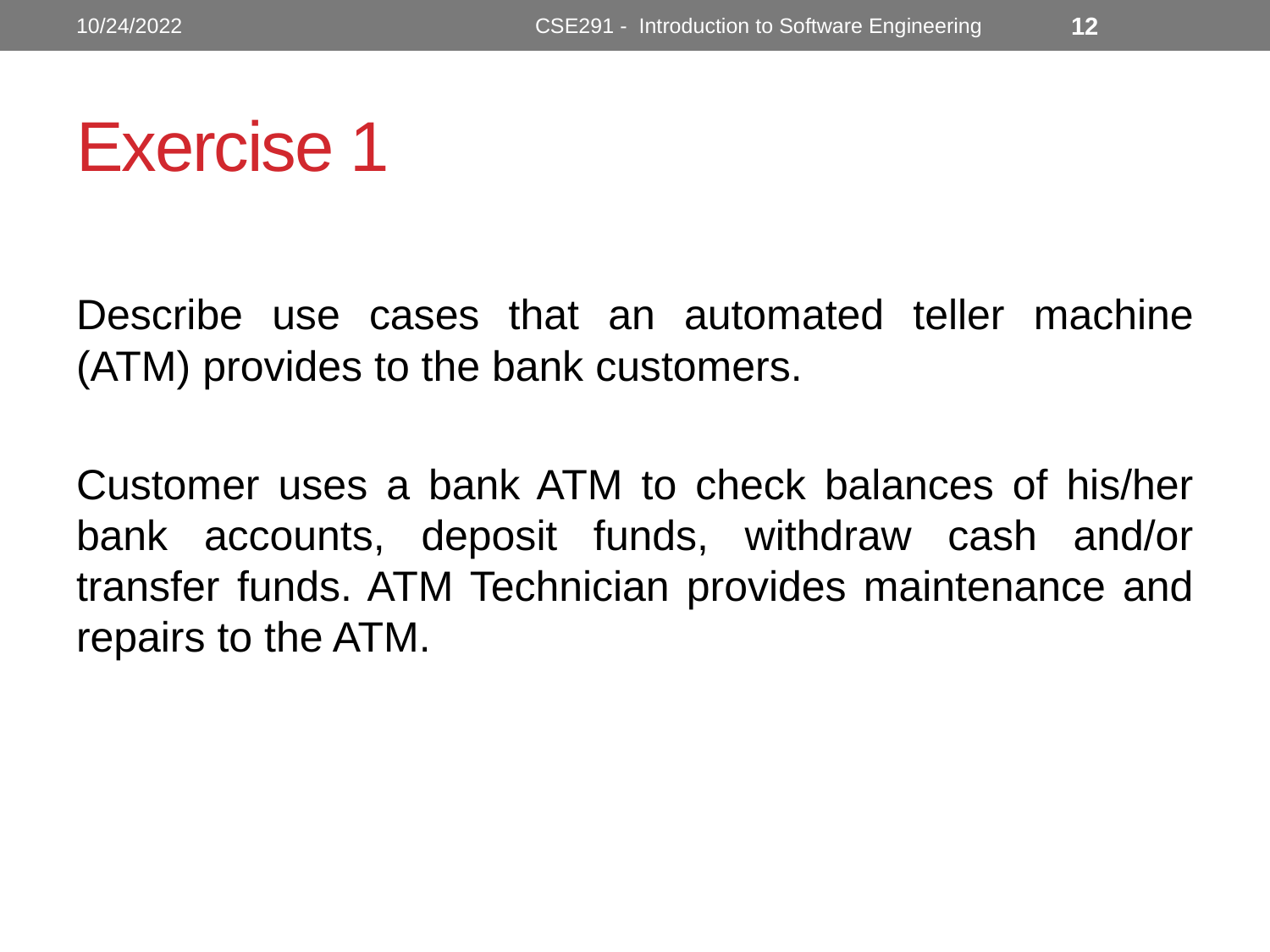

10/24/2022
CSE291 -  Introduction to Software Engineering
12
# Exercise 1

Describe use cases that an automated teller machine (ATM) provides to the bank customers.

Customer uses a bank ATM to check balances of his/her bank accounts, deposit funds, withdraw cash and/or transfer funds. ATM Technician provides maintenance and repairs to the ATM.